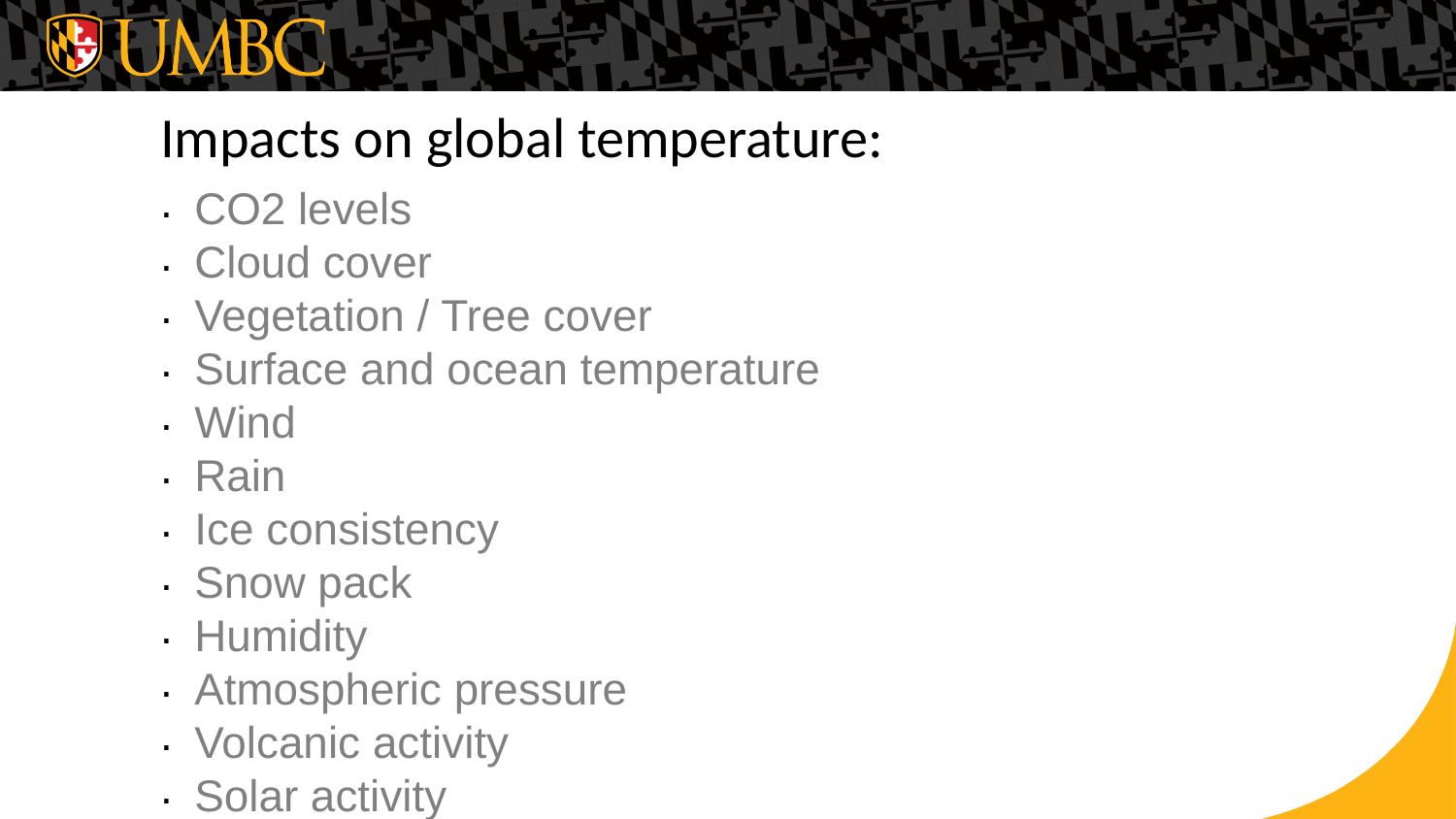

Impacts on global temperature:
CO2 levels
Cloud cover
Vegetation / Tree cover
Surface and ocean temperature
Wind
Rain
Ice consistency
Snow pack
Humidity
Atmospheric pressure
Volcanic activity
Solar activity